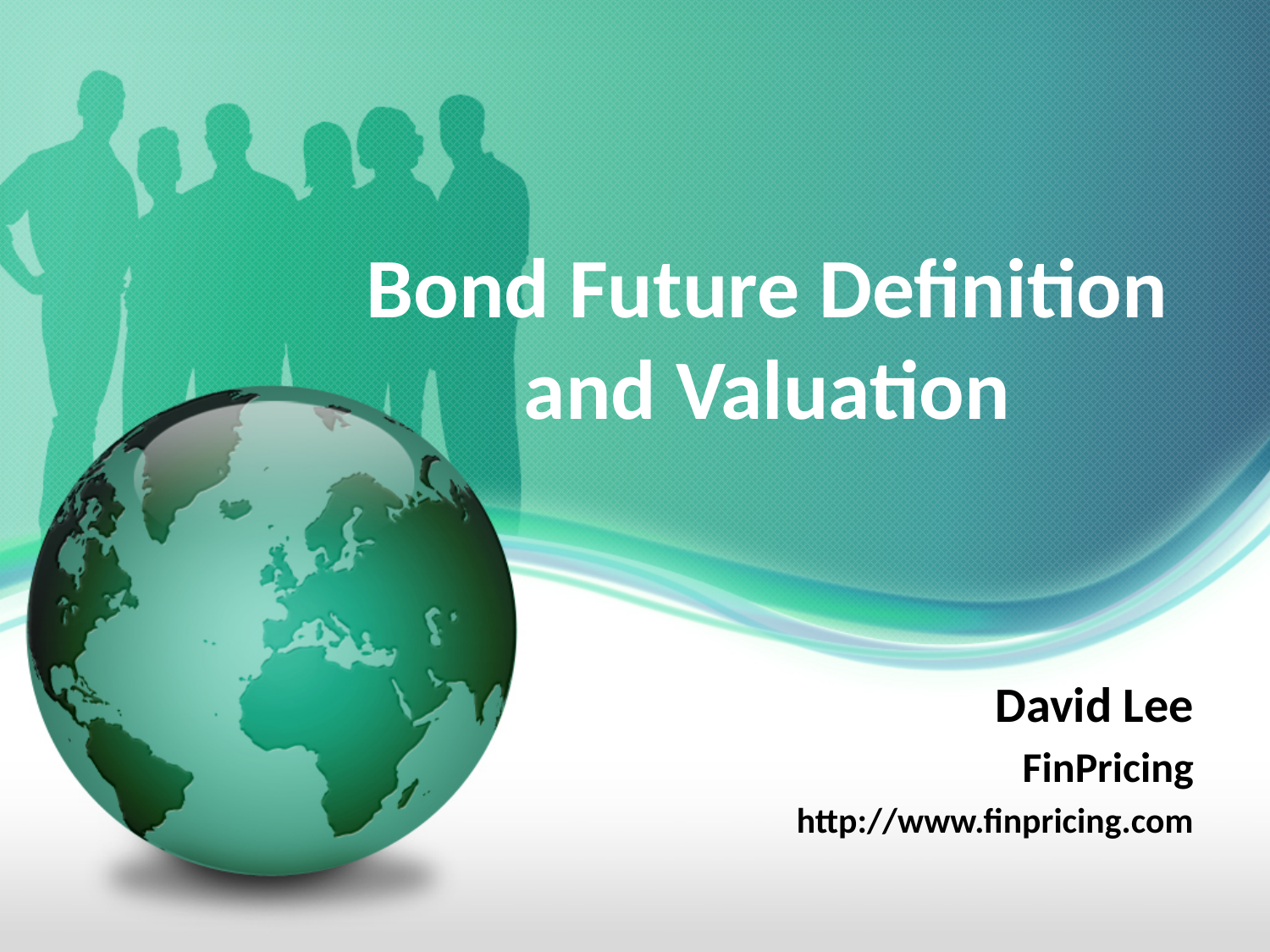

# Bond Future Definition and Valuation
David Lee
FinPricing
http://www.finpricing.com